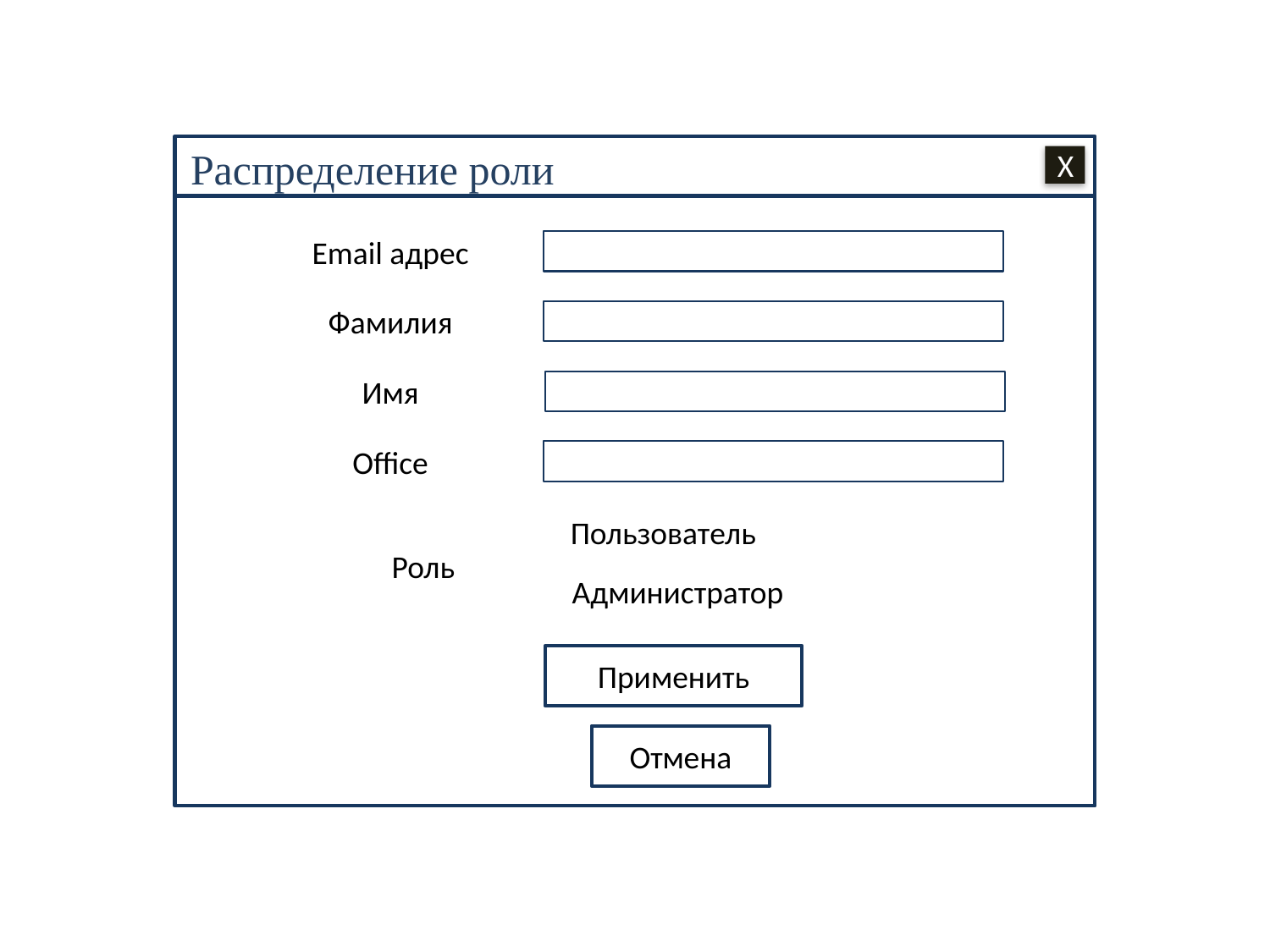

Распределение роли
Х
Email адрес

Фамилия

Имя

Office

Пользователь
Роль
Администратор
Применить
Отмена